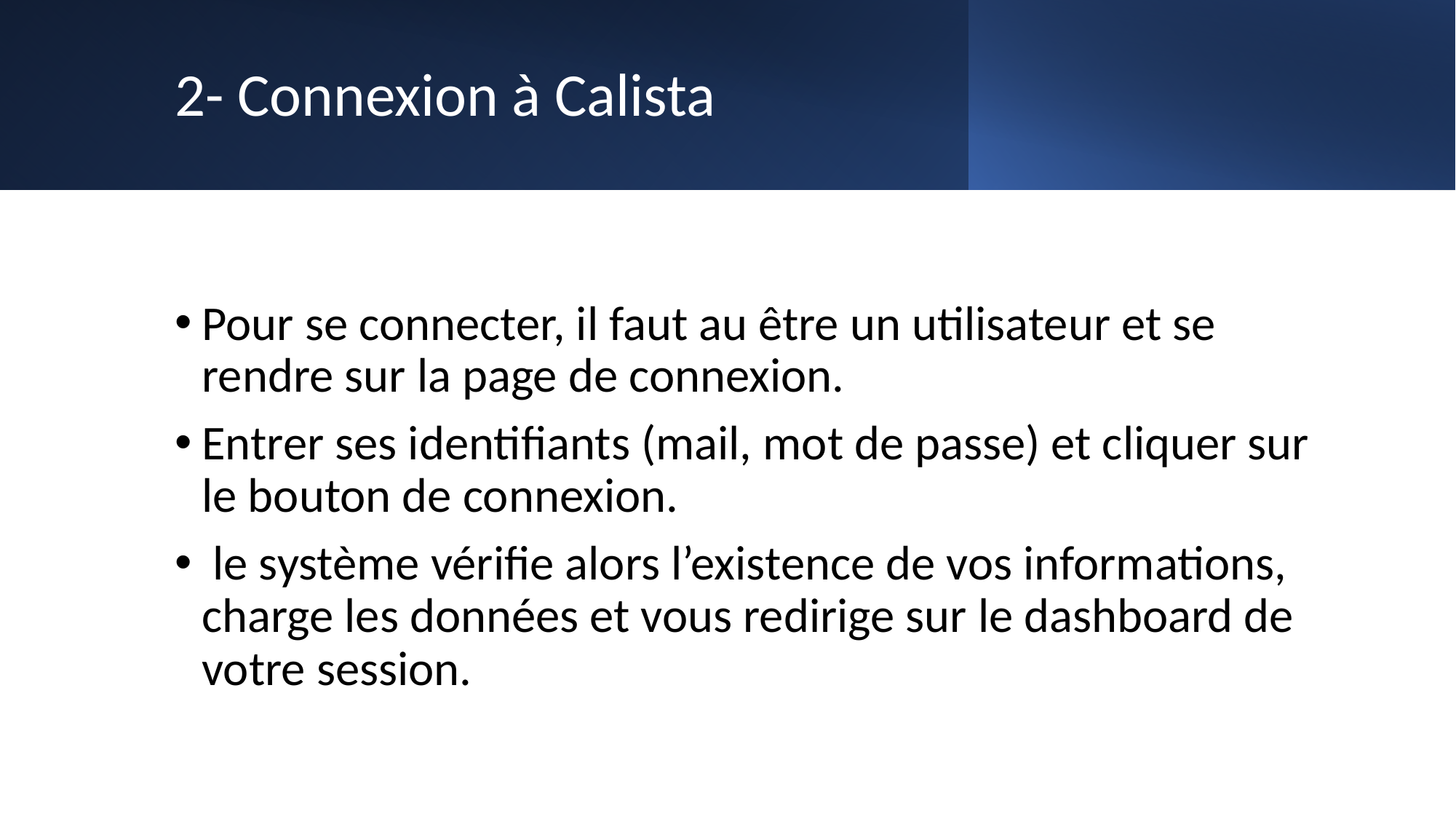

# 2- Connexion à Calista
Pour se connecter, il faut au être un utilisateur et se rendre sur la page de connexion.
Entrer ses identifiants (mail, mot de passe) et cliquer sur le bouton de connexion.
 le système vérifie alors l’existence de vos informations, charge les données et vous redirige sur le dashboard de votre session.